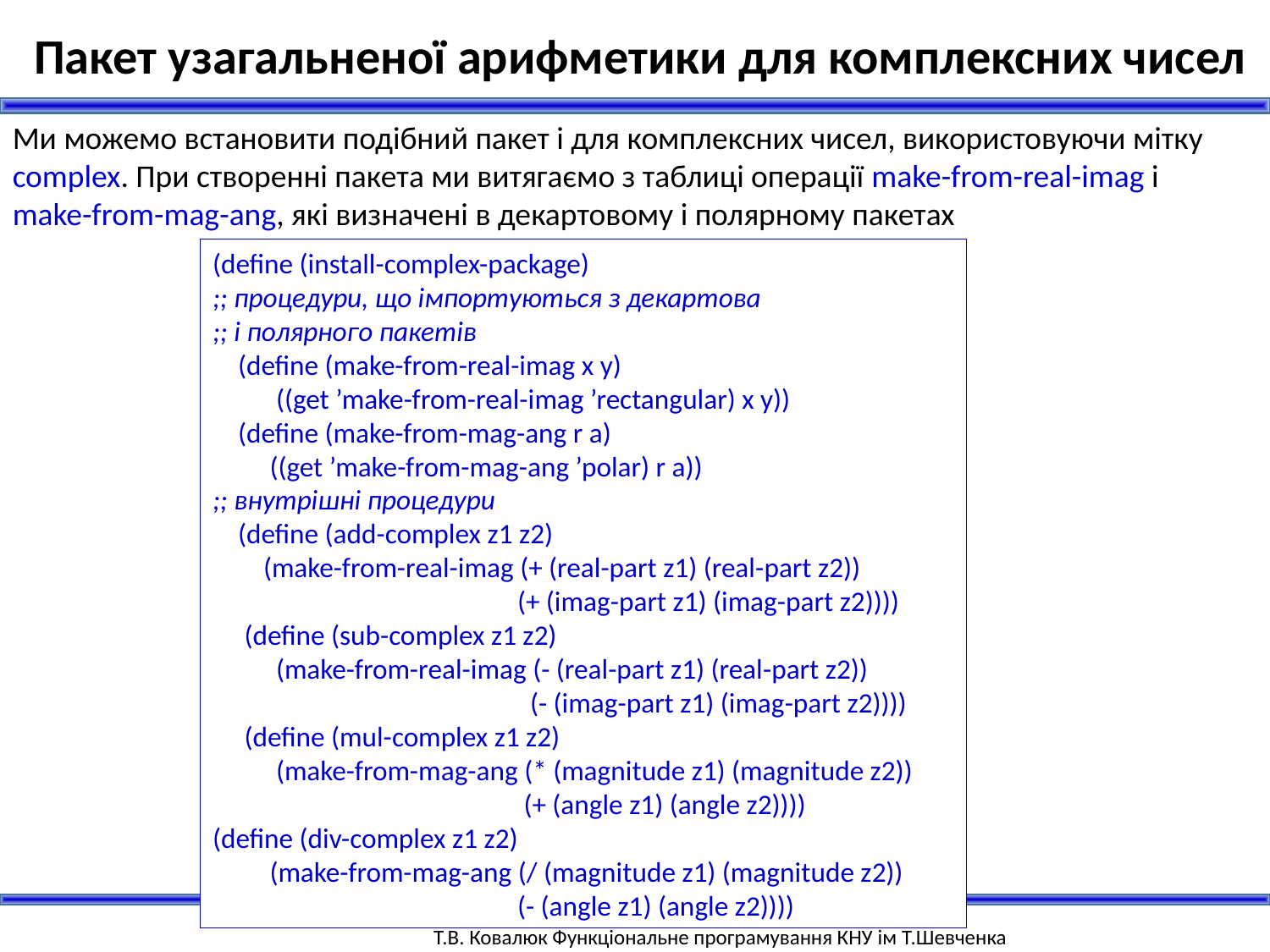

Пакет узагальненої арифметики для комплексних чисел
Ми можемо встановити подібний пакет і для комплексних чисел, використовуючи мітку
complex. При створенні пакета ми витягаємо з таблиці операції make-from-real-imag і
make-from-mag-ang, які визначені в декартовому і полярному пакетах
(define (install-complex-package)
;; процедури, що імпортуються з декартова
;; і полярного пакетів
    (define (make-from-real-imag x y)
          ((get ’make-from-real-imag ’rectangular) x y))
    (define (make-from-mag-ang r a)
         ((get ’make-from-mag-ang ’polar) r a))
;; внутрішні процедури
    (define (add-complex z1 z2)
        (make-from-real-imag (+ (real-part z1) (real-part z2))
                                                (+ (imag-part z1) (imag-part z2))))
     (define (sub-complex z1 z2)
          (make-from-real-imag (- (real-part z1) (real-part z2))
                                                  (- (imag-part z1) (imag-part z2))))
     (define (mul-complex z1 z2)
          (make-from-mag-ang (* (magnitude z1) (magnitude z2))
                                                 (+ (angle z1) (angle z2))))
(define (div-complex z1 z2)
         (make-from-mag-ang (/ (magnitude z1) (magnitude z2))
                                                (- (angle z1) (angle z2))))